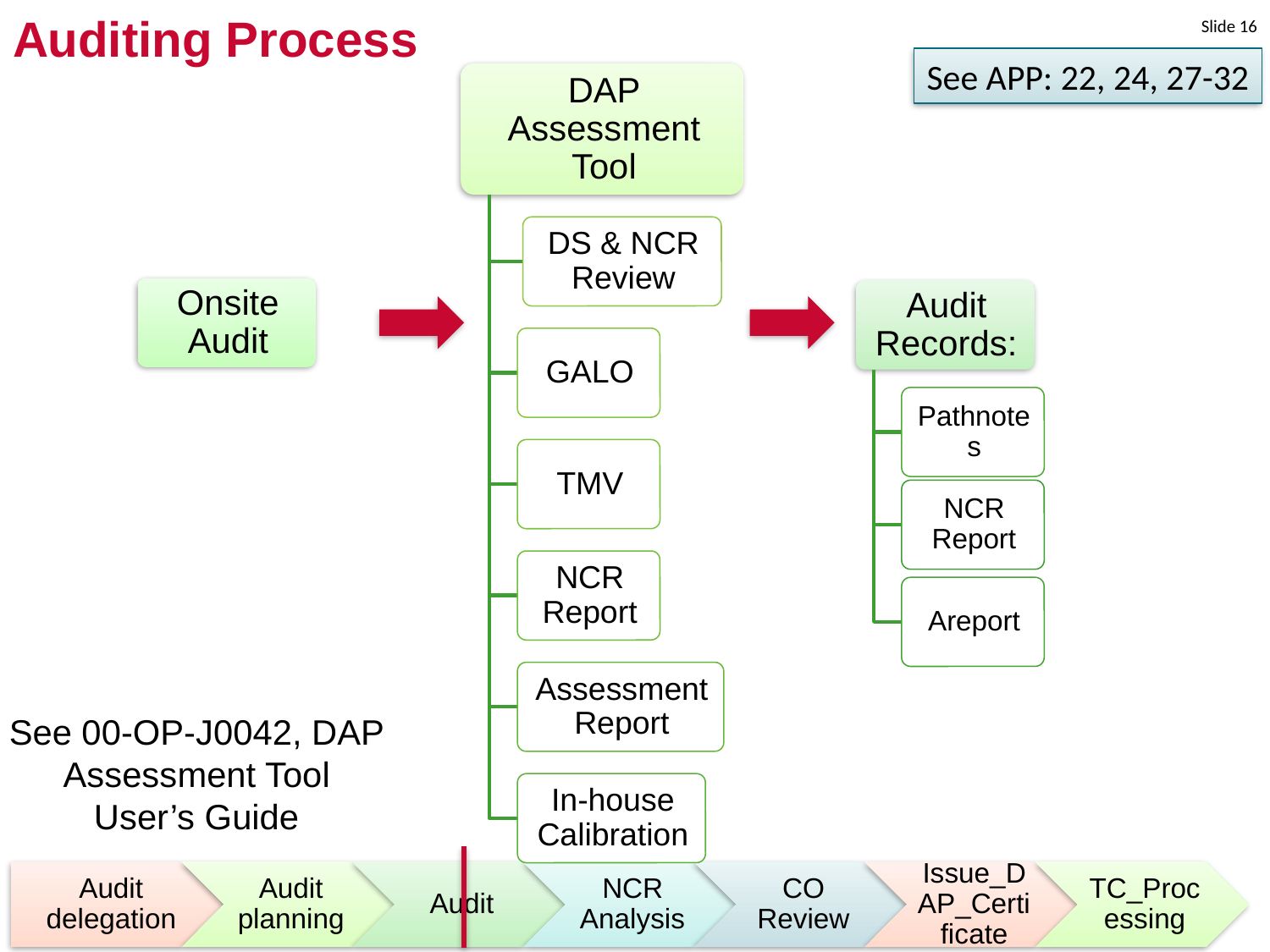

# Auditing Process
See APP: 22, 24, 27-32
DAP Assessment Tool
DS & NCR Review
GALO
TMV
NCR Report
Assessment Report
In-house Calibration
Onsite Audit
Audit Records:
Pathnotes
Areport
NCR Report

Audit delegation
Audit planning
Audit
NCR Analysis
CO Review
Issue_DAP_Certificate
TC_Processing
See 00-OP-J0042, DAP Assessment Tool User’s Guide